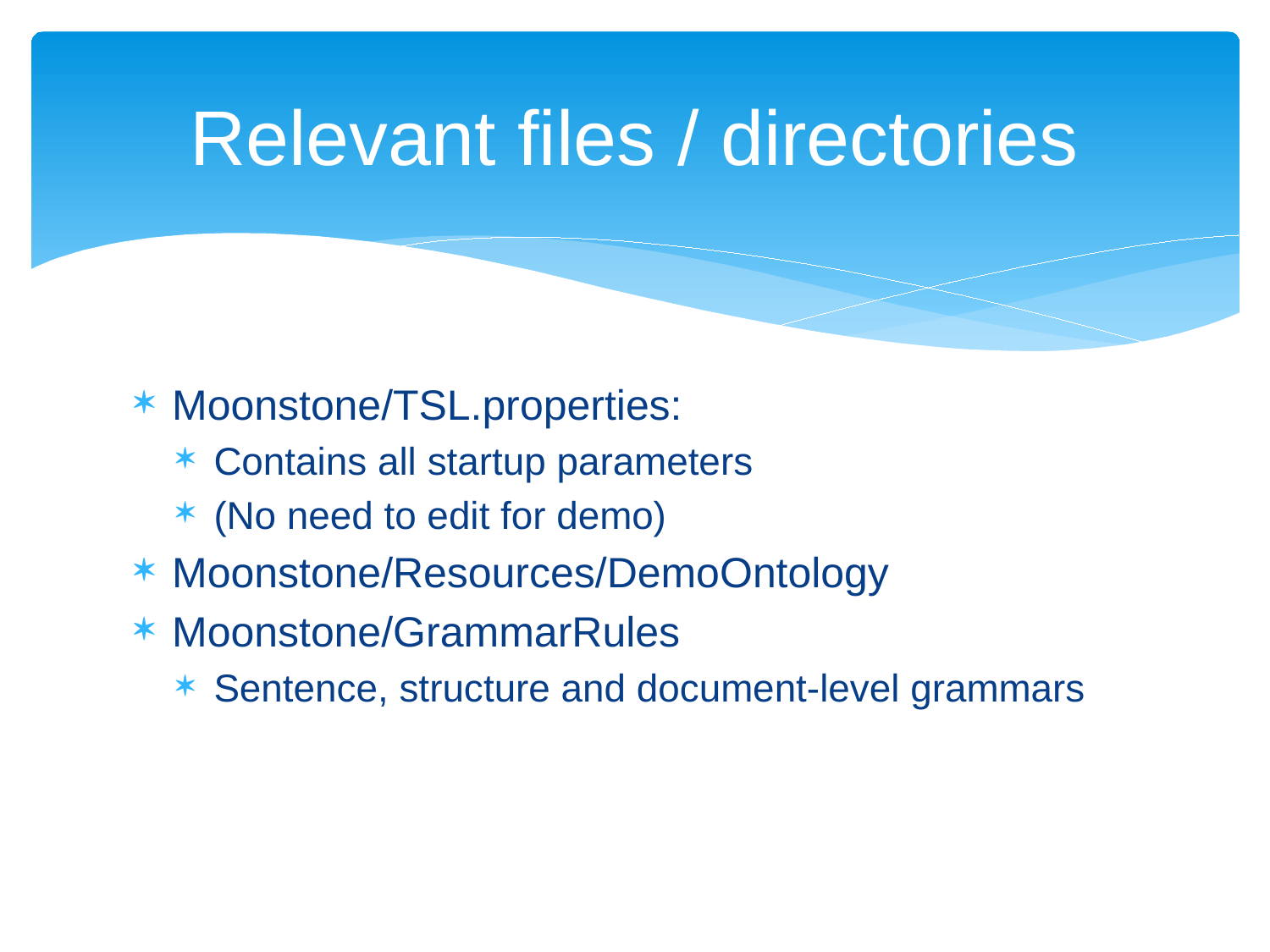

# Relevant files / directories
Moonstone/TSL.properties:
Contains all startup parameters
(No need to edit for demo)
Moonstone/Resources/DemoOntology
Moonstone/GrammarRules
Sentence, structure and document-level grammars